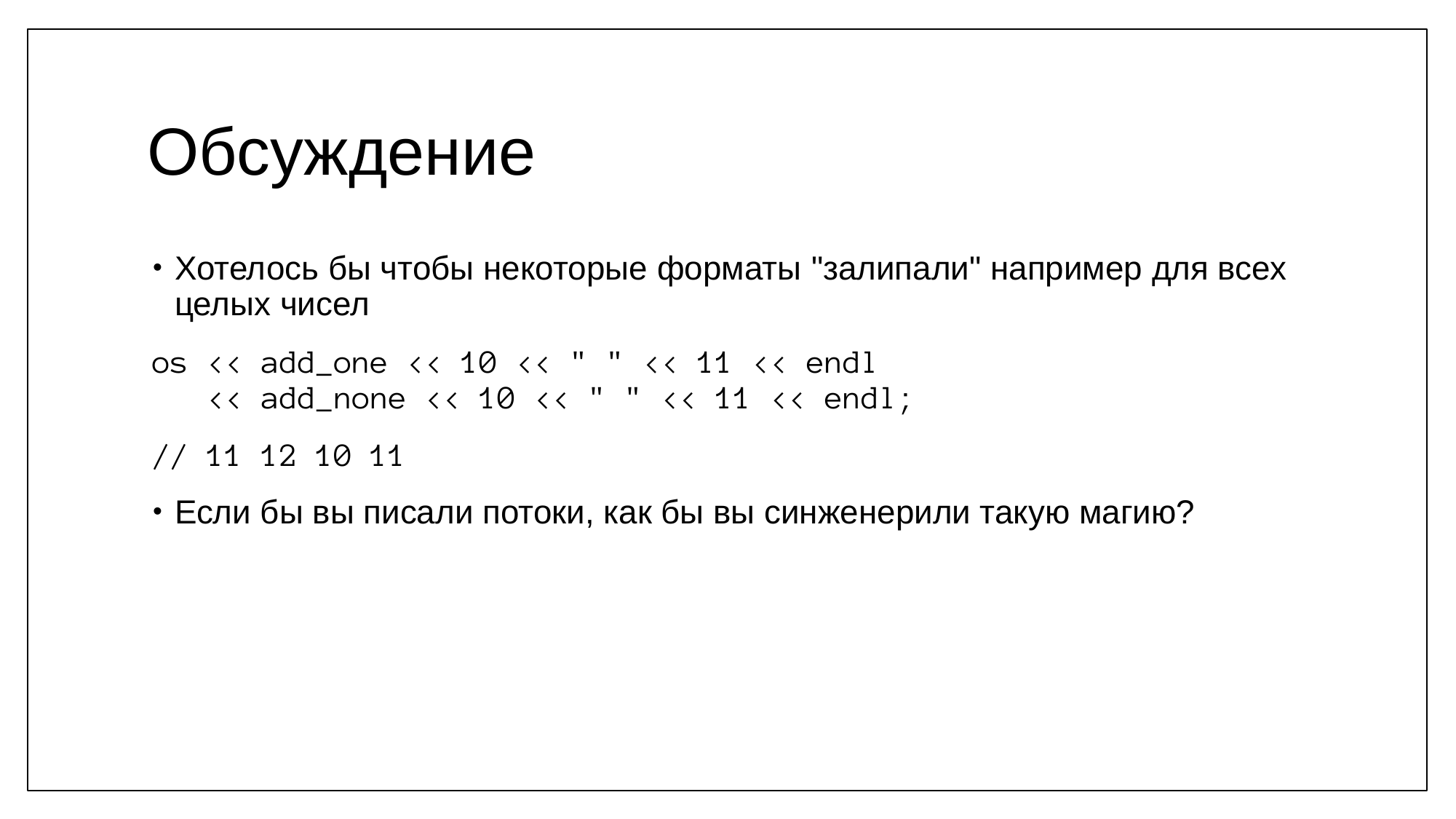

# Обсуждение
Хотелось бы чтобы некоторые форматы "залипали" например для всех целых чисел
os << add_one << 10 << " " << 11 << endl
   << add_none << 10 << " " << 11 << endl;
// 11 12 10 11
Если бы вы писали потоки, как бы вы синженерили такую магию?